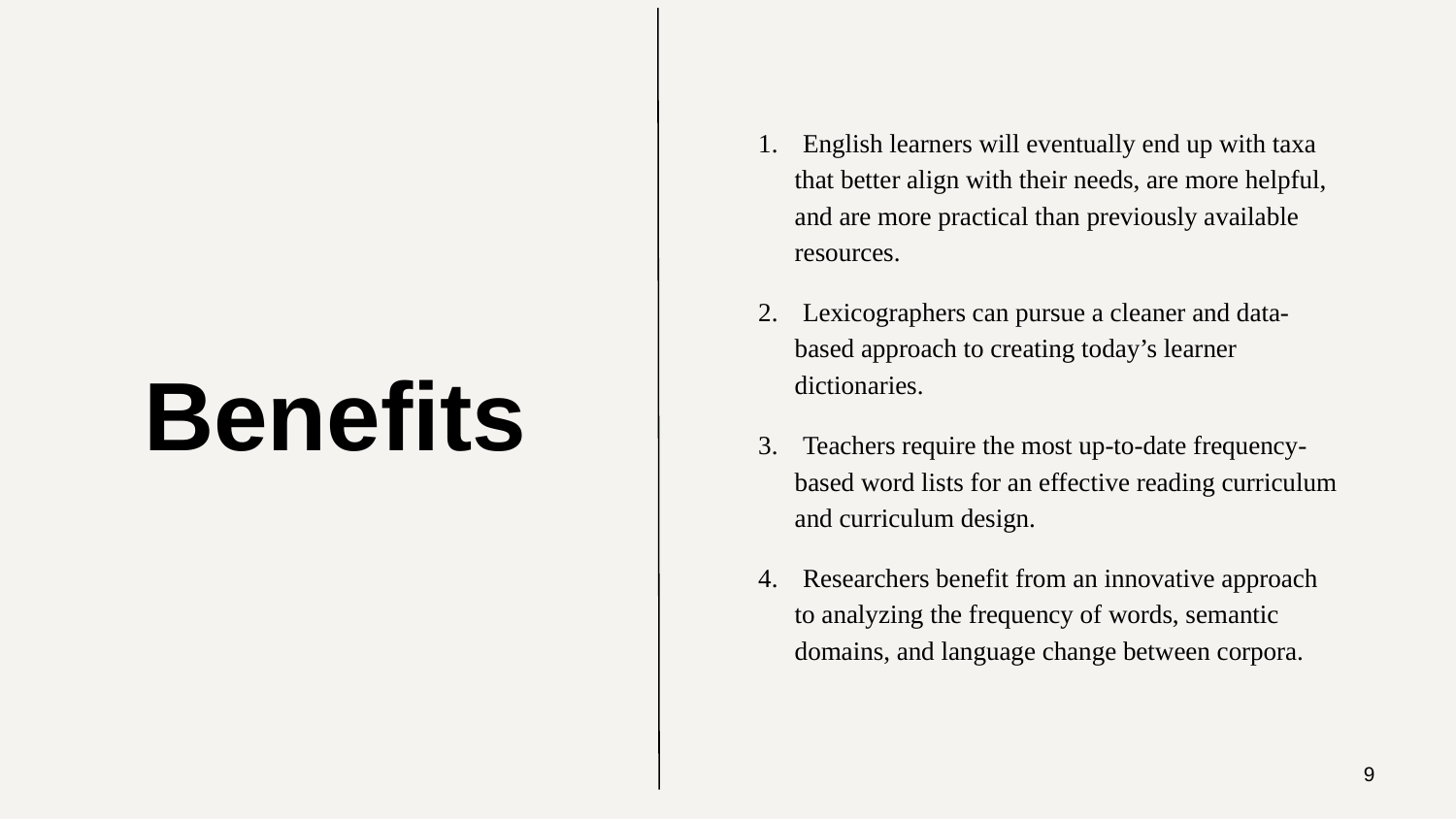

1.      English learners will eventually end up with taxa that better align with their needs, are more helpful, and are more practical than previously available resources.
2.      Lexicographers can pursue a cleaner and data-based approach to creating today’s learner dictionaries.
3.      Teachers require the most up-to-date frequency-based word lists for an effective reading curriculum and curriculum design.
4.      Researchers benefit from an innovative approach to analyzing the frequency of words, semantic domains, and language change between corpora.
Benefits
9